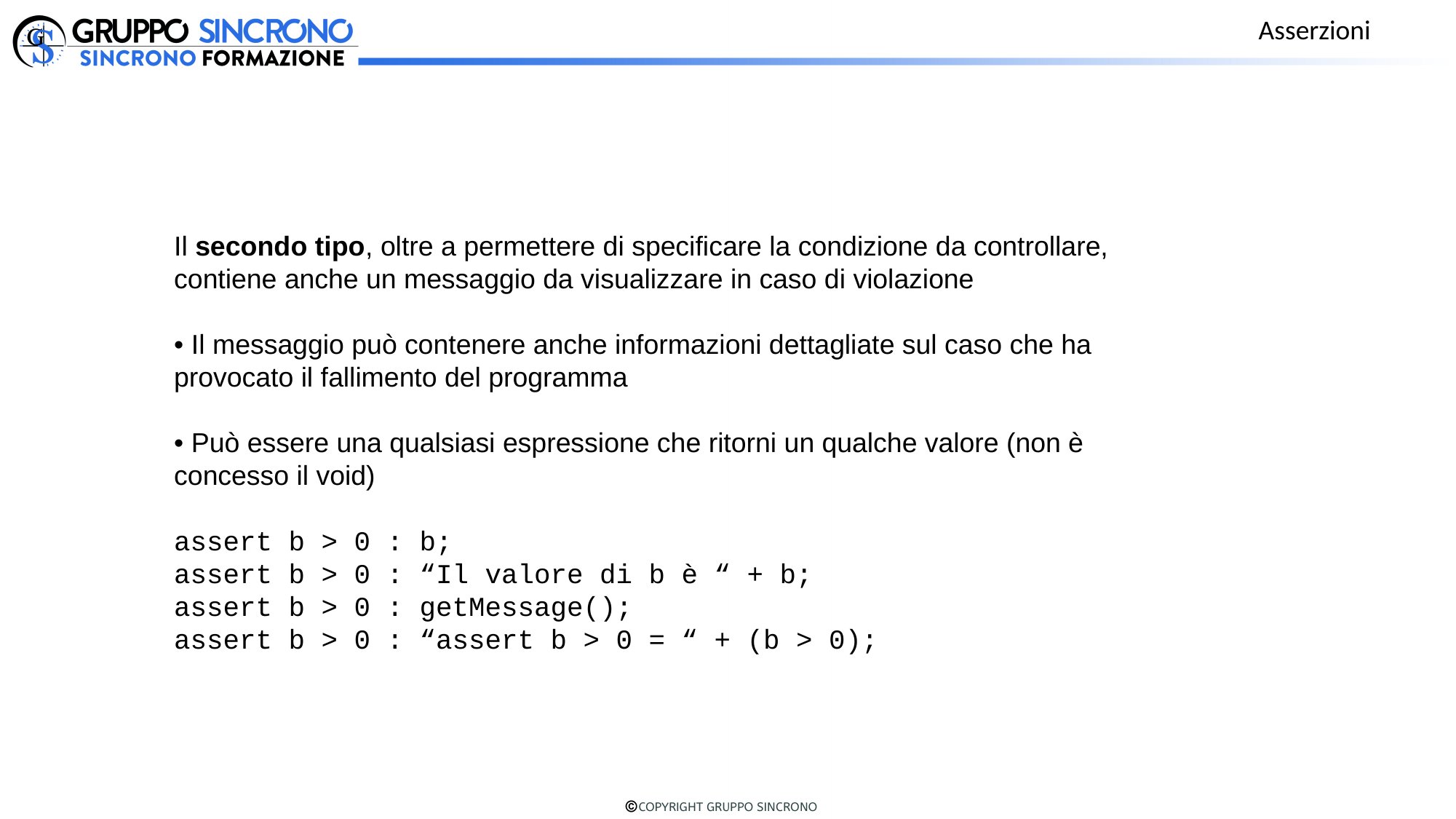

Asserzioni
Il secondo tipo, oltre a permettere di specificare la condizione da controllare,
contiene anche un messaggio da visualizzare in caso di violazione

• Il messaggio può contenere anche informazioni dettagliate sul caso che ha
provocato il fallimento del programma

• Può essere una qualsiasi espressione che ritorni un qualche valore (non è
concesso il void)

assert b > 0 : b;
assert b > 0 : “Il valore di b è “ + b;
assert b > 0 : getMessage();
assert b > 0 : “assert b > 0 = “ + (b > 0);